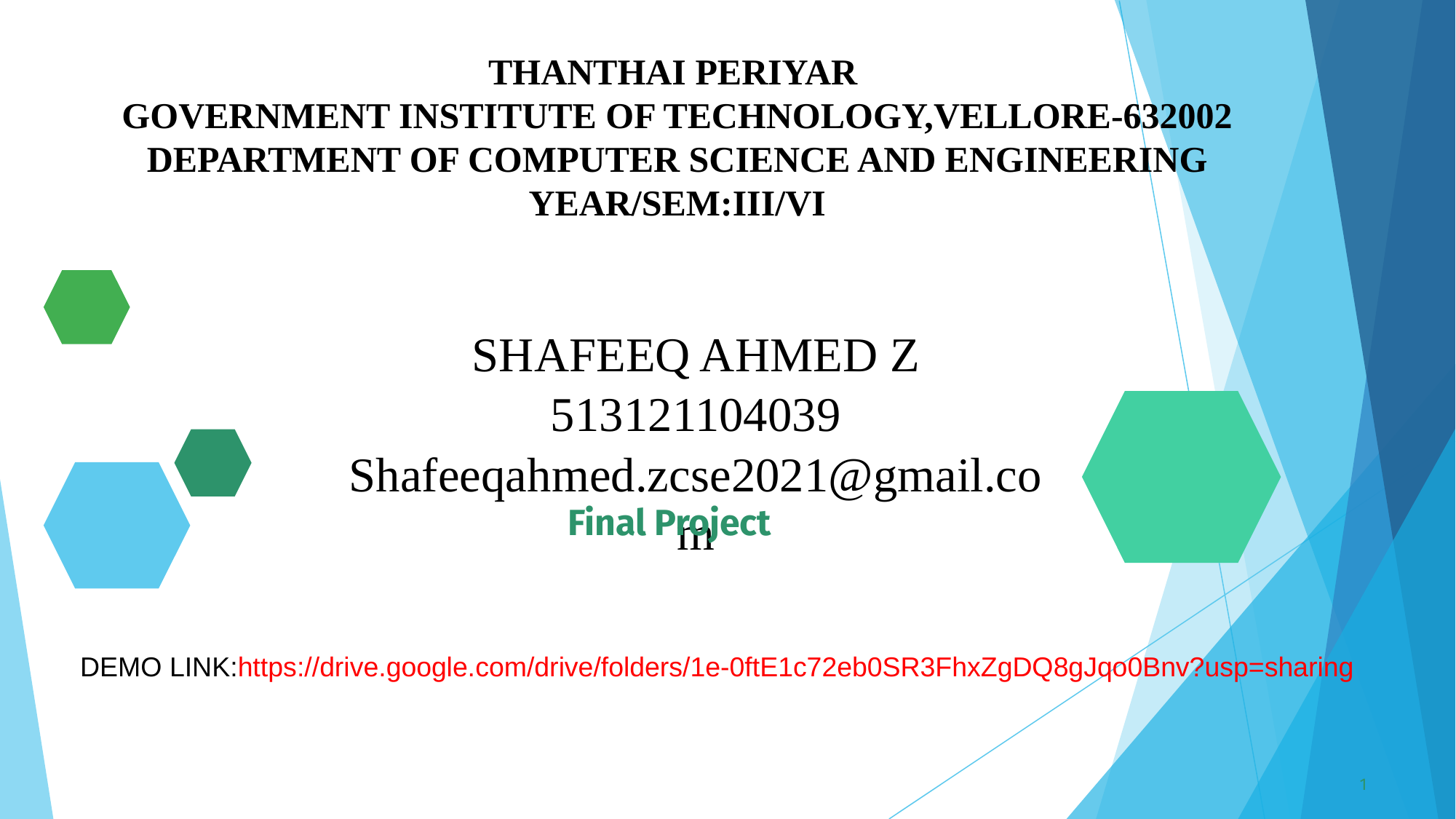

THANTHAI PERIYAR
GOVERNMENT INSTITUTE OF TECHNOLOGY,VELLORE-632002
DEPARTMENT OF COMPUTER SCIENCE AND ENGINEERING
YEAR/SEM:III/VI

SHAFEEQ AHMED Z
513121104039
Shafeeqahmed.zcse2021@gmail.com

Final Project
DEMO LINK:https://drive.google.com/drive/folders/1e-0ftE1c72eb0SR3FhxZgDQ8gJqo0Bnv?usp=sharing
1